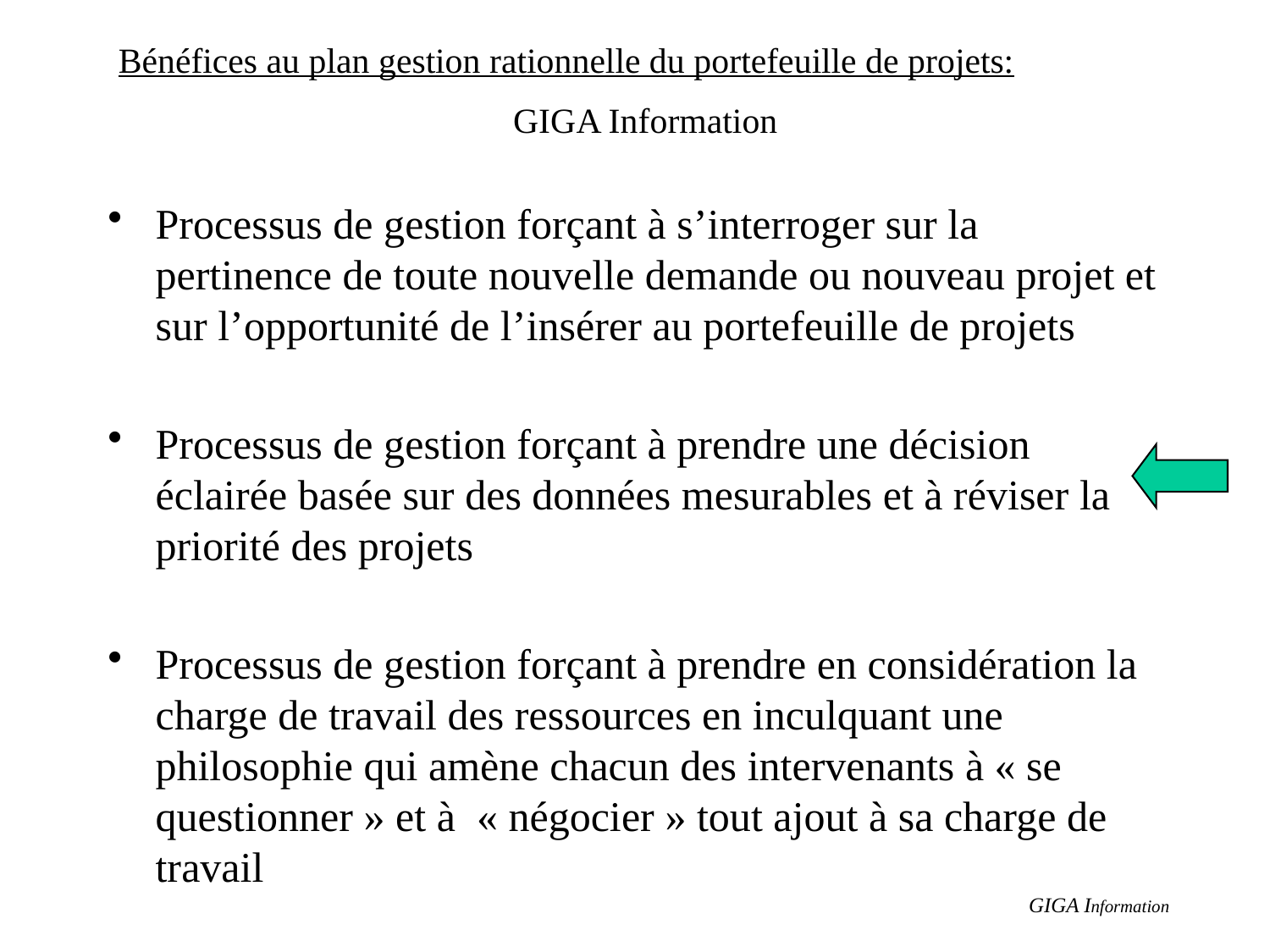

Bénéfices au plan gestion rationnelle du portefeuille de projets:
GIGA Information
Processus de gestion forçant à s’interroger sur la pertinence de toute nouvelle demande ou nouveau projet et sur l’opportunité de l’insérer au portefeuille de projets

Processus de gestion forçant à prendre une décision éclairée basée sur des données mesurables et à réviser la priorité des projets

Processus de gestion forçant à prendre en considération la charge de travail des ressources en inculquant une philosophie qui amène chacun des intervenants à « se questionner » et à  « négocier » tout ajout à sa charge de travail

GIGA Information